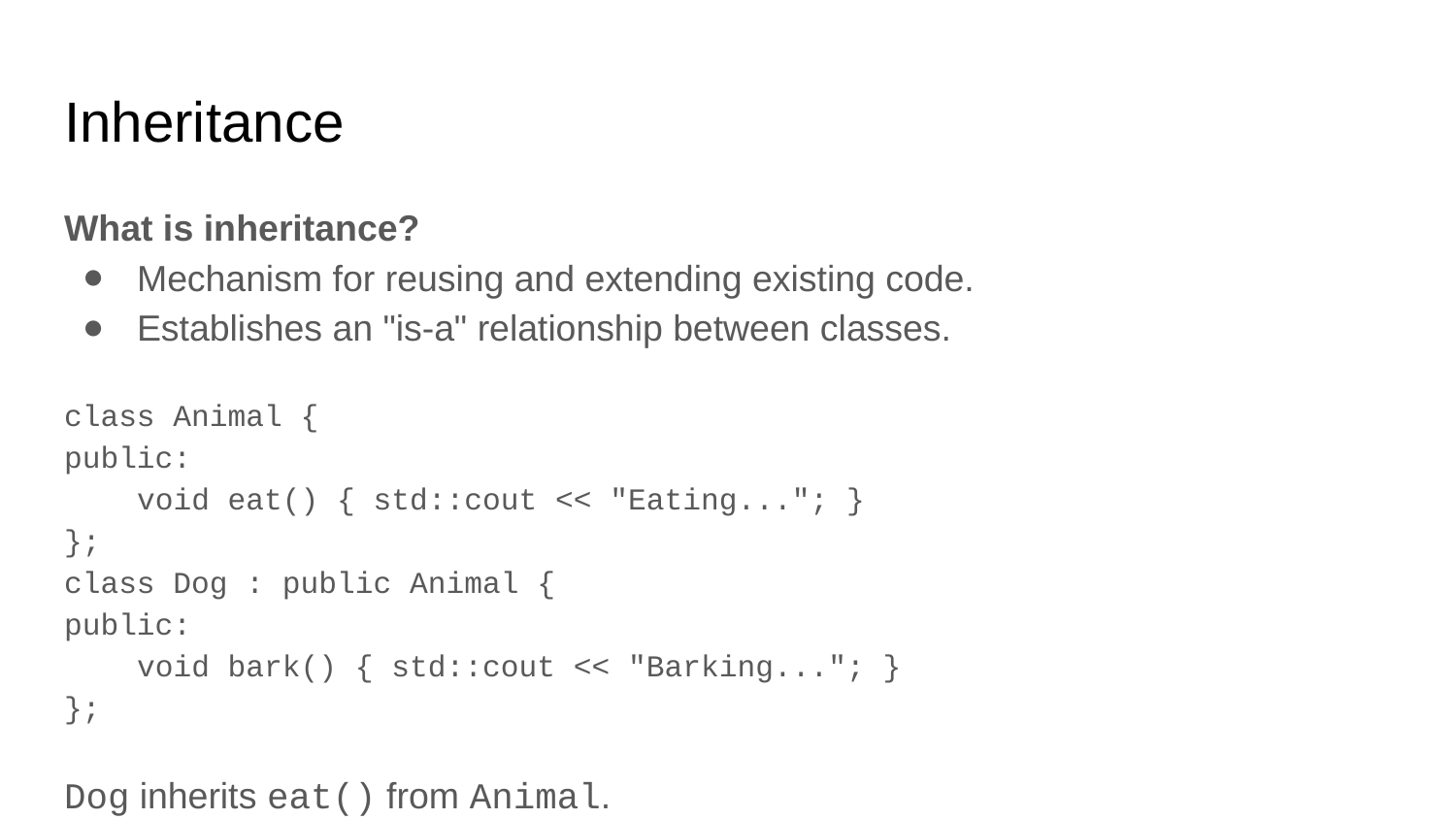

# Inheritance
What is inheritance?
Mechanism for reusing and extending existing code.
Establishes an "is-a" relationship between classes.

class Animal {
public:
    void eat() { std::cout << "Eating..."; }
};
class Dog : public Animal {
public:
    void bark() { std::cout << "Barking..."; }
};

Dog inherits eat() from Animal.